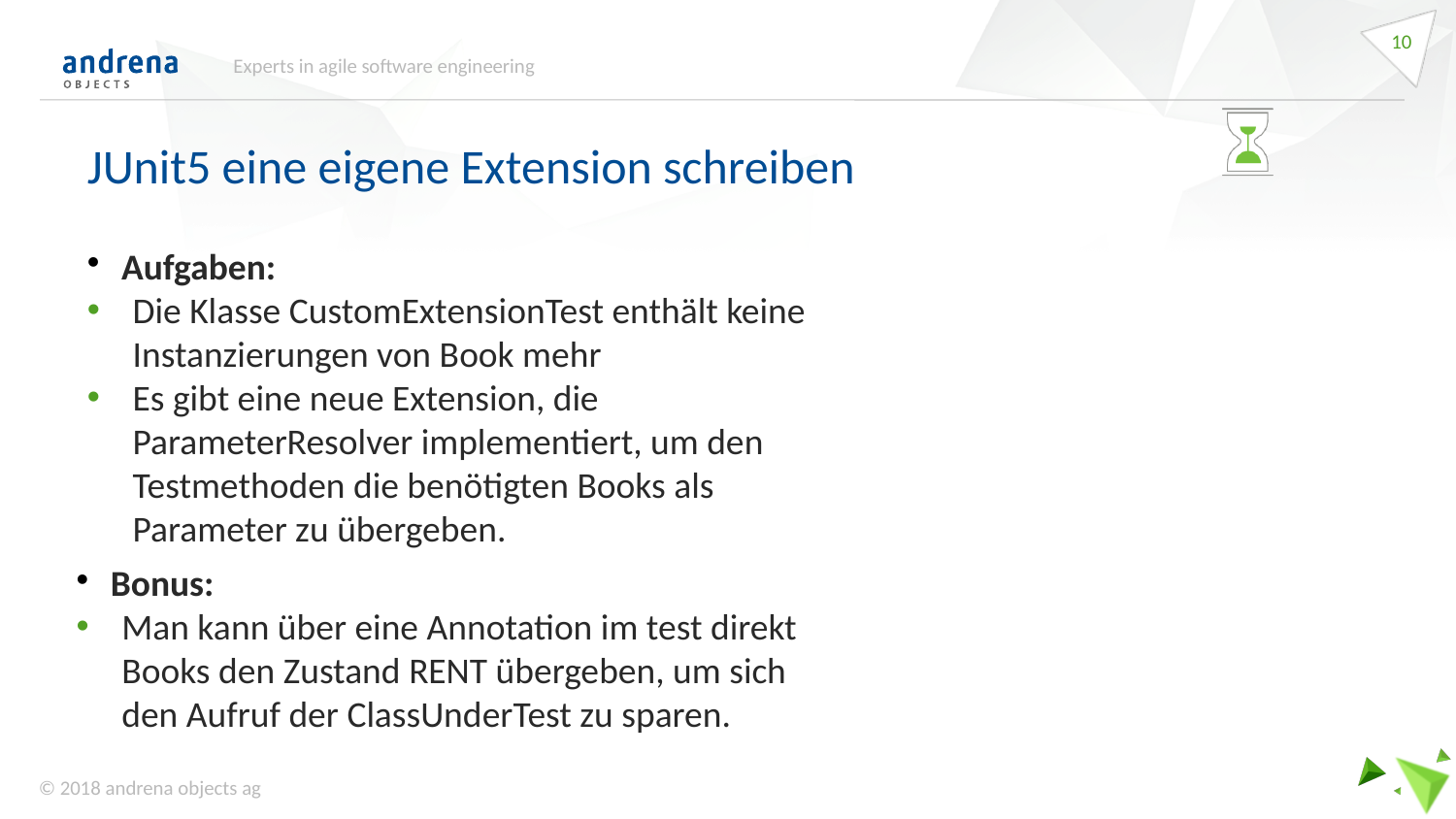

10
Experts in agile software engineering
JUnit5 eine eigene Extension schreiben

Aufgaben:
Die Klasse CustomExtensionTest enthält keine Instanzierungen von Book mehr
Es gibt eine neue Extension, die ParameterResolver implementiert, um den Testmethoden die benötigten Books als Parameter zu übergeben.
Bonus:
Man kann über eine Annotation im test direkt Books den Zustand RENT übergeben, um sich den Aufruf der ClassUnderTest zu sparen.